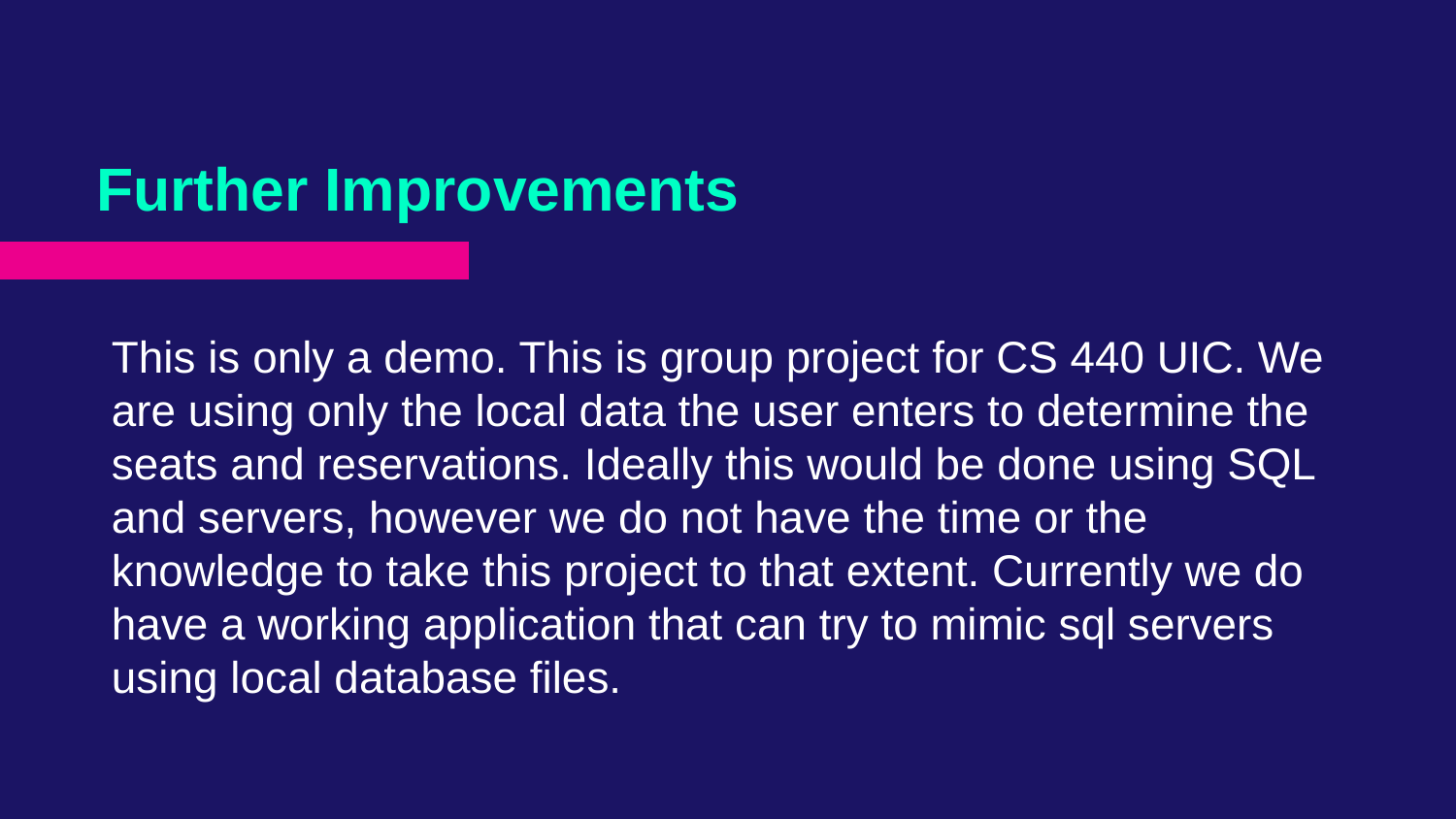

# Further Improvements

This is only a demo. This is group project for CS 440 UIC. We are using only the local data the user enters to determine the seats and reservations. Ideally this would be done using SQL and servers, however we do not have the time or the knowledge to take this project to that extent. Currently we do have a working application that can try to mimic sql servers using local database files.